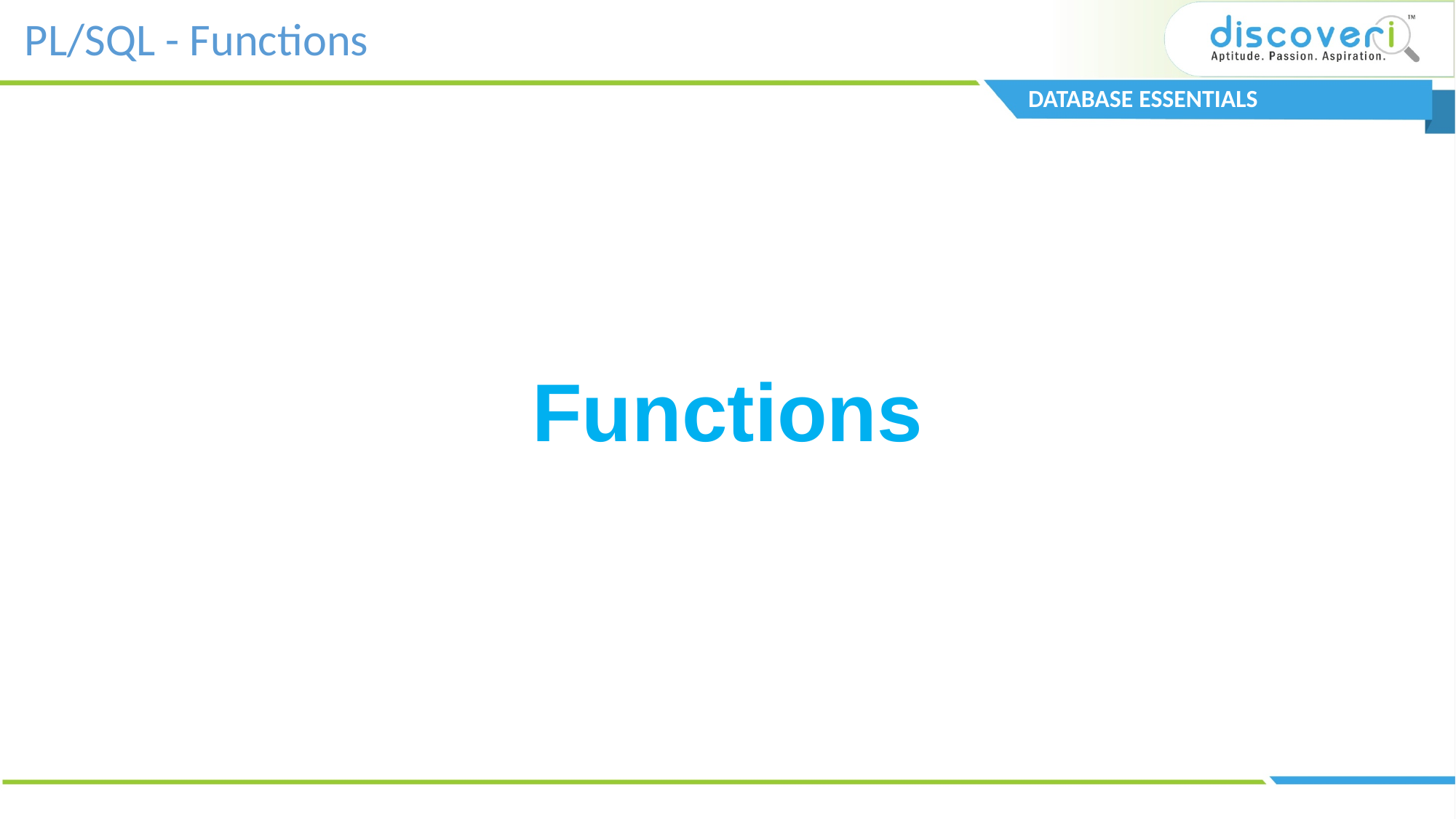

# PL/SQL - Functions
DATABASE ESSENTIALS

Functions